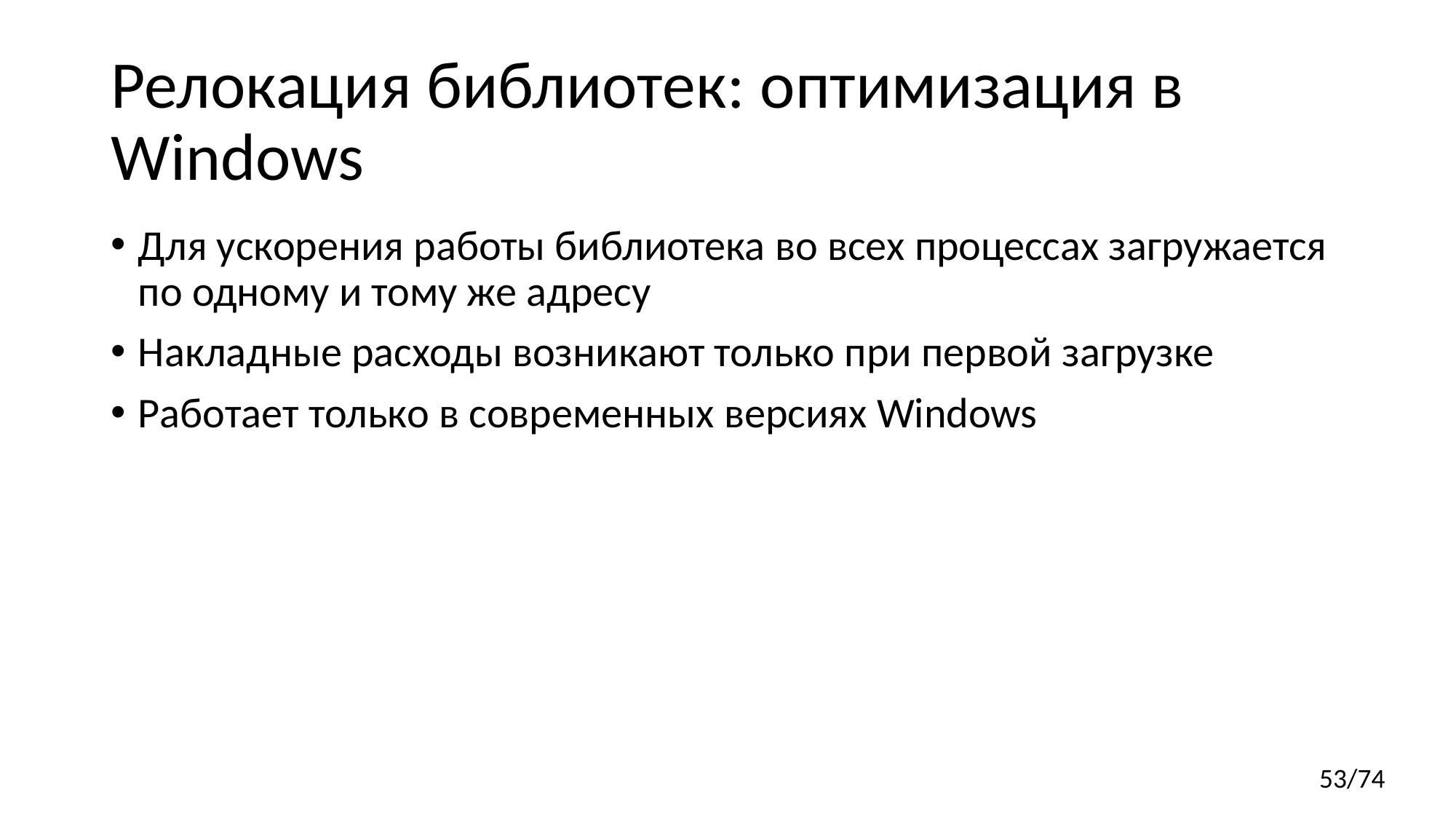

# Релокация библиотек: оптимизация в Windows
Для ускорения работы библиотека во всех процессах загружается по одному и тому же адресу
Накладные расходы возникают только при первой загрузке
Работает только в современных версиях Windows